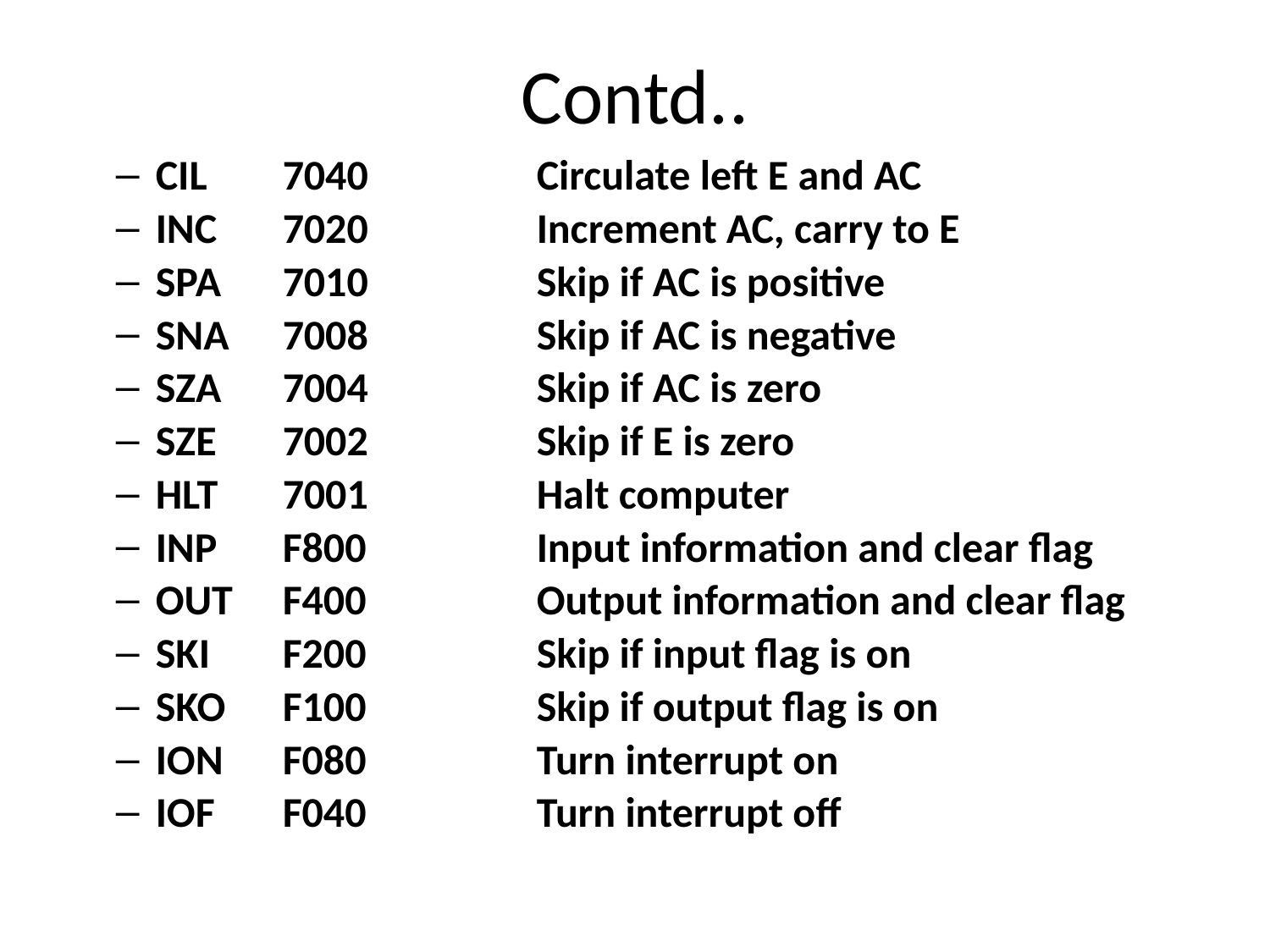

# Contd..
CIL	7040		Circulate left E and AC
INC	7020		Increment AC, carry to E
SPA	7010		Skip if AC is positive
SNA	7008		Skip if AC is negative
SZA	7004		Skip if AC is zero
SZE	7002		Skip if E is zero
HLT	7001		Halt computer
INP	F800		Input information and clear flag
OUT	F400		Output information and clear flag
SKI	F200		Skip if input flag is on
SKO	F100		Skip if output flag is on
ION	F080		Turn interrupt on
IOF	F040		Turn interrupt off